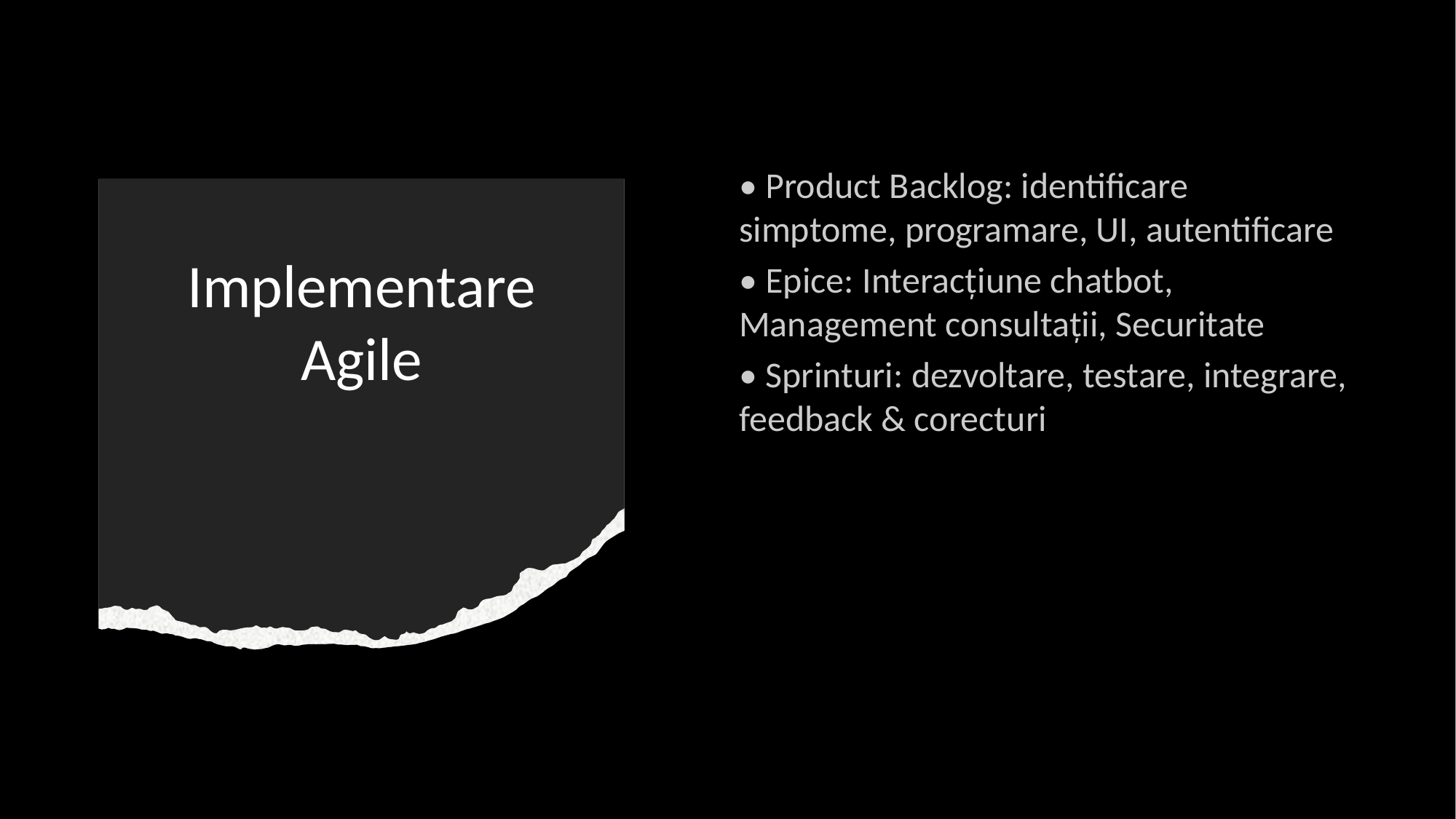

• Product Backlog: identificare simptome, programare, UI, autentificare
• Epice: Interacțiune chatbot, Management consultații, Securitate
• Sprinturi: dezvoltare, testare, integrare, feedback & corecturi

# Implementare Agile